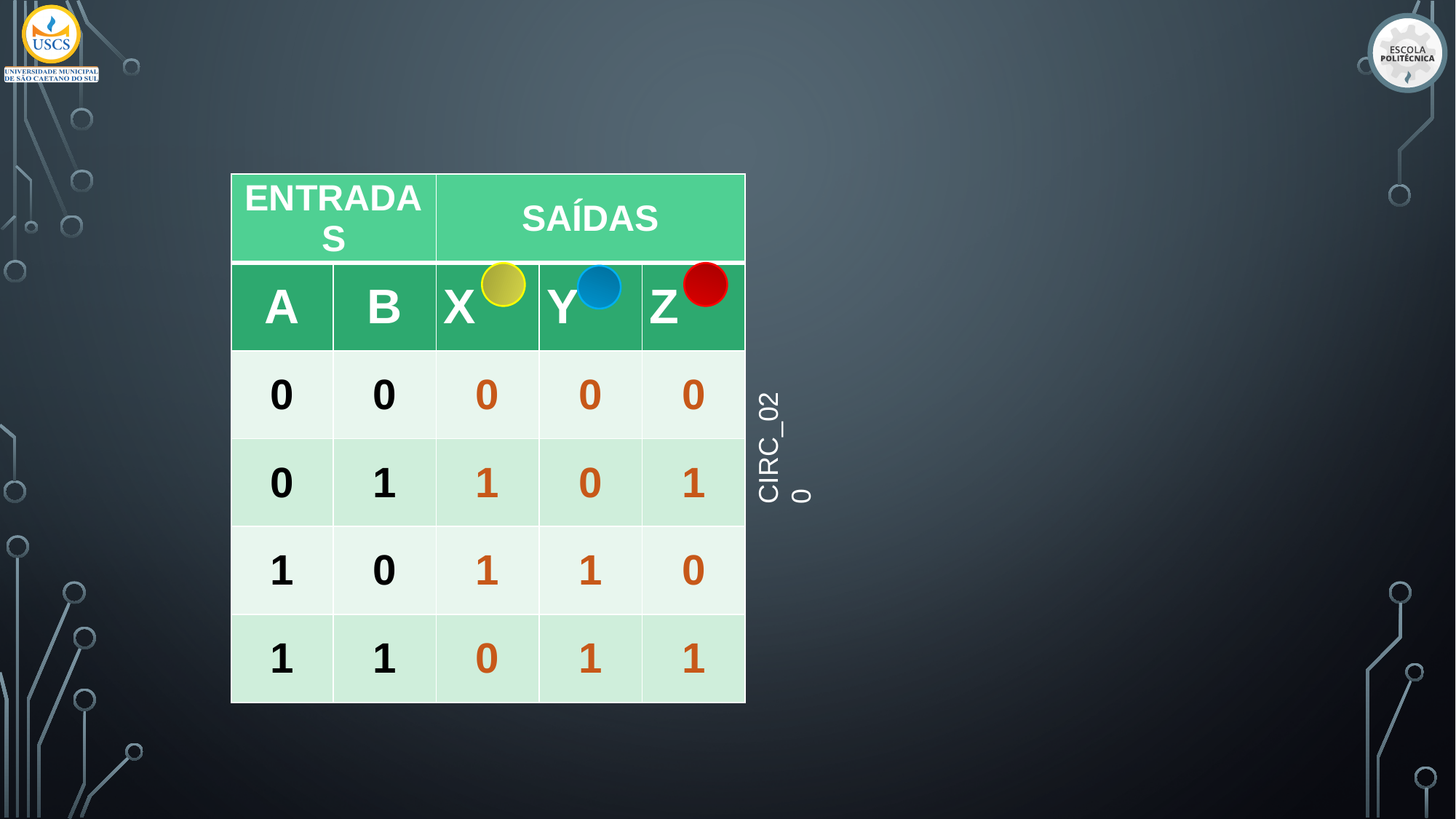

| ENTRADAS |  | SAÍDAS |  |  |
| --- | --- | --- | --- | --- |
| A | B | X | Y | Z |
| 0 | 0 | 0 | 0 | 0 |
| 0 | 1 | 1 | 0 | 1 |
| 1 | 0 | 1 | 1 | 0 |
| 1 | 1 | 0 | 1 | 1 |

CIRC_020